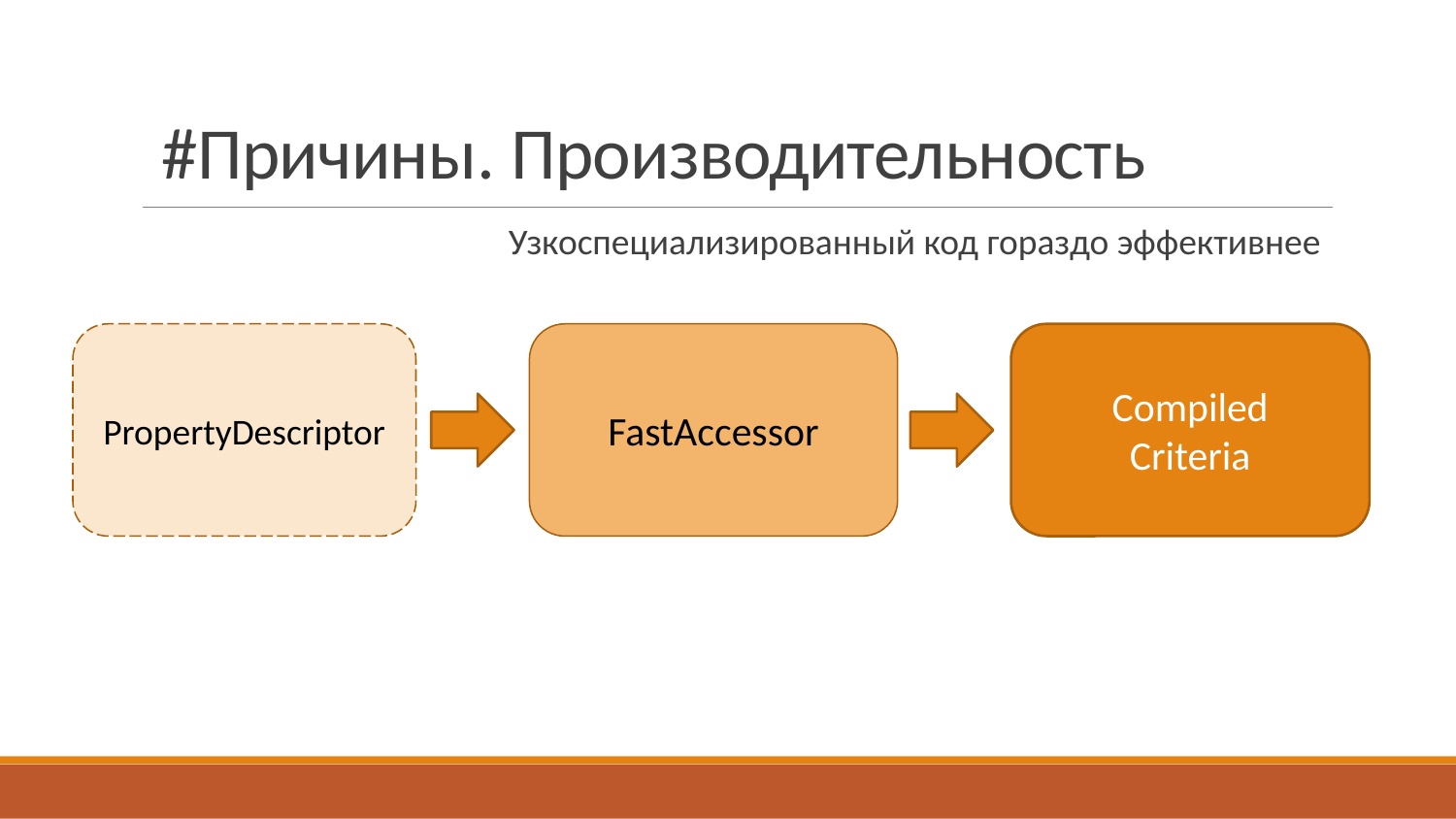

# #Причины. Производительность
Узкоспециализированный код гораздо эффективнее
FastAccessor
PropertyDescriptor
Compiled
Criteria